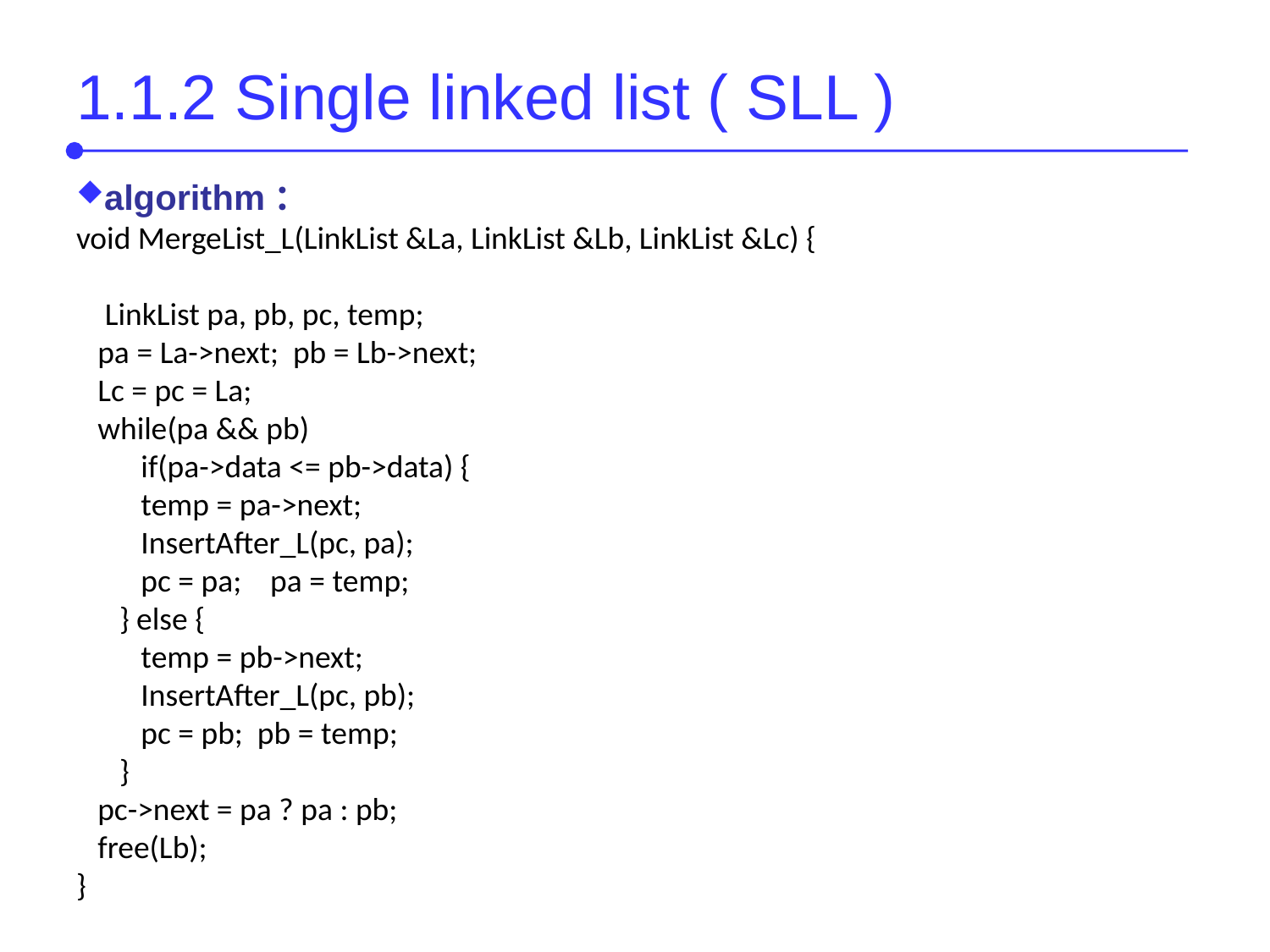

# 1.1.2 Single linked list ( SLL )
algorithm：
void MergeList_L(LinkList &La, LinkList &Lb, LinkList &Lc) {

    LinkList pa, pb, pc, temp;
   pa = La->next;  pb = Lb->next;
   Lc = pc = La;
   while(pa && pb)
         if(pa->data <= pb->data) {
         temp = pa->next;
         InsertAfter_L(pc, pa);
         pc = pa;    pa = temp;
      } else {
         temp = pb->next;
         InsertAfter_L(pc, pb);
         pc = pb;  pb = temp;
      }
   pc->next = pa ? pa : pb;
   free(Lb);
}